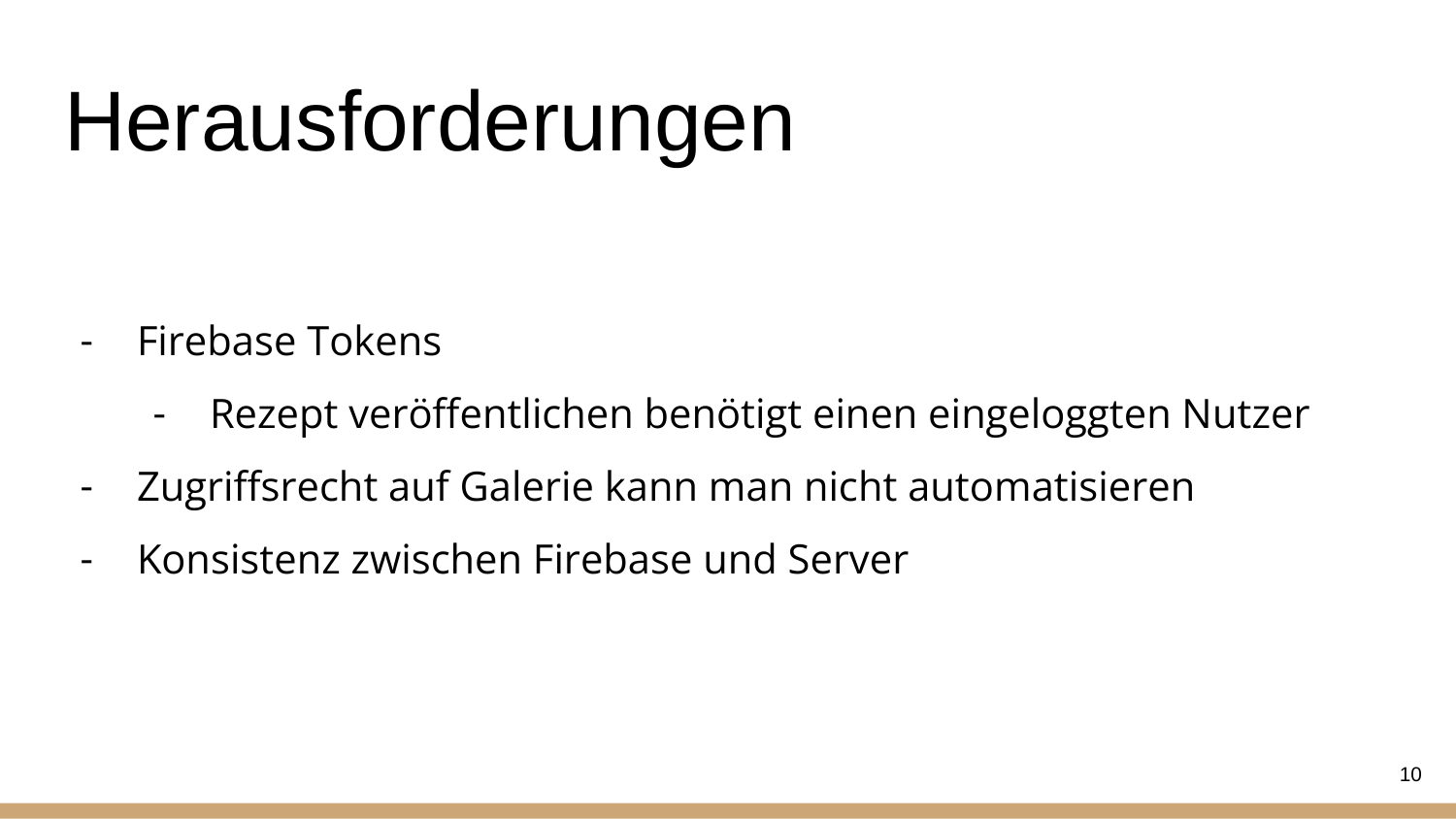

# Herausforderungen

Firebase Tokens
Rezept veröffentlichen benötigt einen eingeloggten Nutzer
Zugriffsrecht auf Galerie kann man nicht automatisieren
Konsistenz zwischen Firebase und Server
10